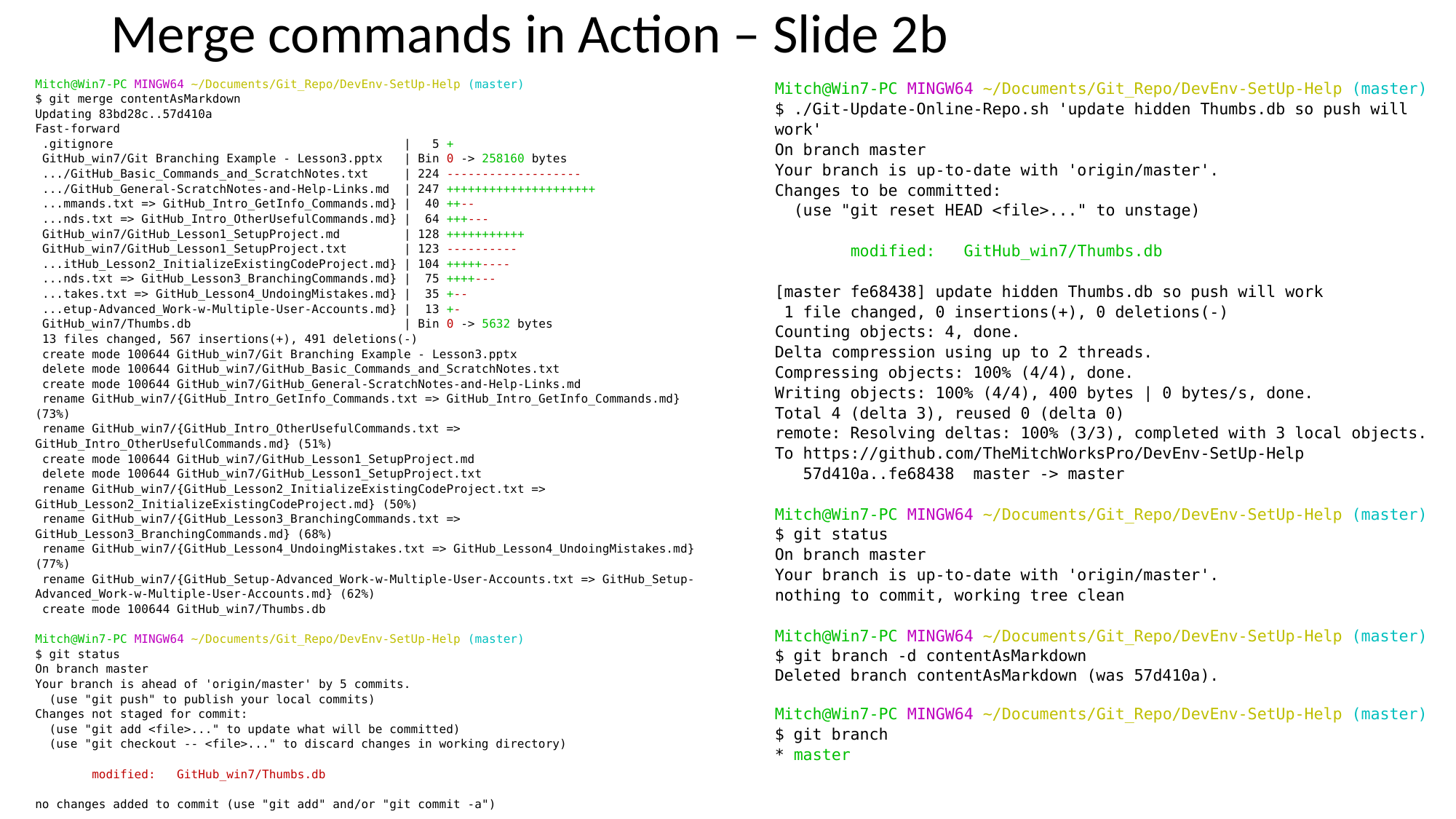

# Merge commands in Action – Slide 2b
Mitch@Win7-PC MINGW64 ~/Documents/Git_Repo/DevEnv-SetUp-Help (master)
$ git merge contentAsMarkdown
Updating 83bd28c..57d410a
Fast-forward
 .gitignore                                         |   5 +
 GitHub_win7/Git Branching Example - Lesson3.pptx   | Bin 0 -> 258160 bytes
 .../GitHub_Basic_Commands_and_ScratchNotes.txt     | 224 -------------------
 .../GitHub_General-ScratchNotes-and-Help-Links.md  | 247 +++++++++++++++++++++
 ...mmands.txt => GitHub_Intro_GetInfo_Commands.md} |  40 ++--
 ...nds.txt => GitHub_Intro_OtherUsefulCommands.md} |  64 +++---
 GitHub_win7/GitHub_Lesson1_SetupProject.md         | 128 +++++++++++
 GitHub_win7/GitHub_Lesson1_SetupProject.txt        | 123 ----------
 ...itHub_Lesson2_InitializeExistingCodeProject.md} | 104 +++++----
 ...nds.txt => GitHub_Lesson3_BranchingCommands.md} |  75 ++++---
 ...takes.txt => GitHub_Lesson4_UndoingMistakes.md} |  35 +--
 ...etup-Advanced_Work-w-Multiple-User-Accounts.md} |  13 +-
 GitHub_win7/Thumbs.db                              | Bin 0 -> 5632 bytes
 13 files changed, 567 insertions(+), 491 deletions(-)
 create mode 100644 GitHub_win7/Git Branching Example - Lesson3.pptx
 delete mode 100644 GitHub_win7/GitHub_Basic_Commands_and_ScratchNotes.txt
 create mode 100644 GitHub_win7/GitHub_General-ScratchNotes-and-Help-Links.md
 rename GitHub_win7/{GitHub_Intro_GetInfo_Commands.txt => GitHub_Intro_GetInfo_Commands.md} (73%)
 rename GitHub_win7/{GitHub_Intro_OtherUsefulCommands.txt => GitHub_Intro_OtherUsefulCommands.md} (51%)
 create mode 100644 GitHub_win7/GitHub_Lesson1_SetupProject.md
 delete mode 100644 GitHub_win7/GitHub_Lesson1_SetupProject.txt
 rename GitHub_win7/{GitHub_Lesson2_InitializeExistingCodeProject.txt => GitHub_Lesson2_InitializeExistingCodeProject.md} (50%)
 rename GitHub_win7/{GitHub_Lesson3_BranchingCommands.txt => GitHub_Lesson3_BranchingCommands.md} (68%)
 rename GitHub_win7/{GitHub_Lesson4_UndoingMistakes.txt => GitHub_Lesson4_UndoingMistakes.md} (77%)
 rename GitHub_win7/{GitHub_Setup-Advanced_Work-w-Multiple-User-Accounts.txt => GitHub_Setup-Advanced_Work-w-Multiple-User-Accounts.md} (62%)
 create mode 100644 GitHub_win7/Thumbs.db

Mitch@Win7-PC MINGW64 ~/Documents/Git_Repo/DevEnv-SetUp-Help (master)
$ git status
On branch master
Your branch is ahead of 'origin/master' by 5 commits.
  (use "git push" to publish your local commits)
Changes not staged for commit:
  (use "git add <file>..." to update what will be committed)
  (use "git checkout -- <file>..." to discard changes in working directory)

        modified:   GitHub_win7/Thumbs.db

no changes added to commit (use "git add" and/or "git commit -a")
Mitch@Win7-PC MINGW64 ~/Documents/Git_Repo/DevEnv-SetUp-Help (master)
$ ./Git-Update-Online-Repo.sh 'update hidden Thumbs.db so push will work'
On branch master
Your branch is up-to-date with 'origin/master'.
Changes to be committed:
  (use "git reset HEAD <file>..." to unstage)

        modified:   GitHub_win7/Thumbs.db

[master fe68438] update hidden Thumbs.db so push will work
 1 file changed, 0 insertions(+), 0 deletions(-)
Counting objects: 4, done.
Delta compression using up to 2 threads.
Compressing objects: 100% (4/4), done.
Writing objects: 100% (4/4), 400 bytes | 0 bytes/s, done.
Total 4 (delta 3), reused 0 (delta 0)
remote: Resolving deltas: 100% (3/3), completed with 3 local objects.
To https://github.com/TheMitchWorksPro/DevEnv-SetUp-Help
   57d410a..fe68438  master -> master

Mitch@Win7-PC MINGW64 ~/Documents/Git_Repo/DevEnv-SetUp-Help (master)
$ git status
On branch master
Your branch is up-to-date with 'origin/master'.
nothing to commit, working tree clean

Mitch@Win7-PC MINGW64 ~/Documents/Git_Repo/DevEnv-SetUp-Help (master)
$ git branch -d contentAsMarkdown
Deleted branch contentAsMarkdown (was 57d410a).

Mitch@Win7-PC MINGW64 ~/Documents/Git_Repo/DevEnv-SetUp-Help (master)
$ git branch
* master